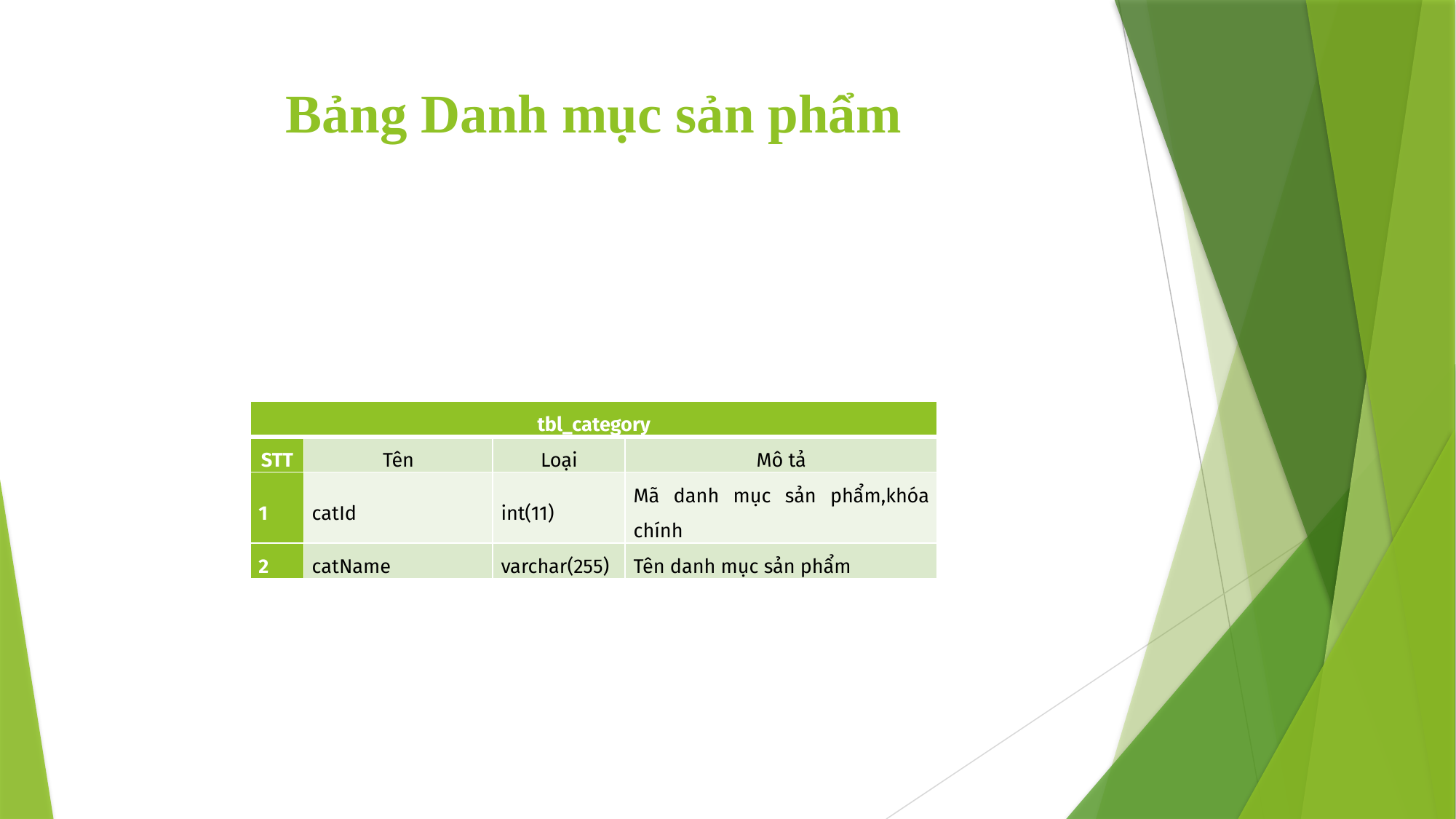

# Bảng Danh mục sản phẩm
| tbl\_category |  |  |  |
| --- | --- | --- | --- |
| STT | Tên | Loại | Mô tả |
| 1 | catId | int(11) | Mã danh mục sản phẩm,khóa chính |
| 2 | catName | varchar(255) | Tên danh mục sản phẩm |